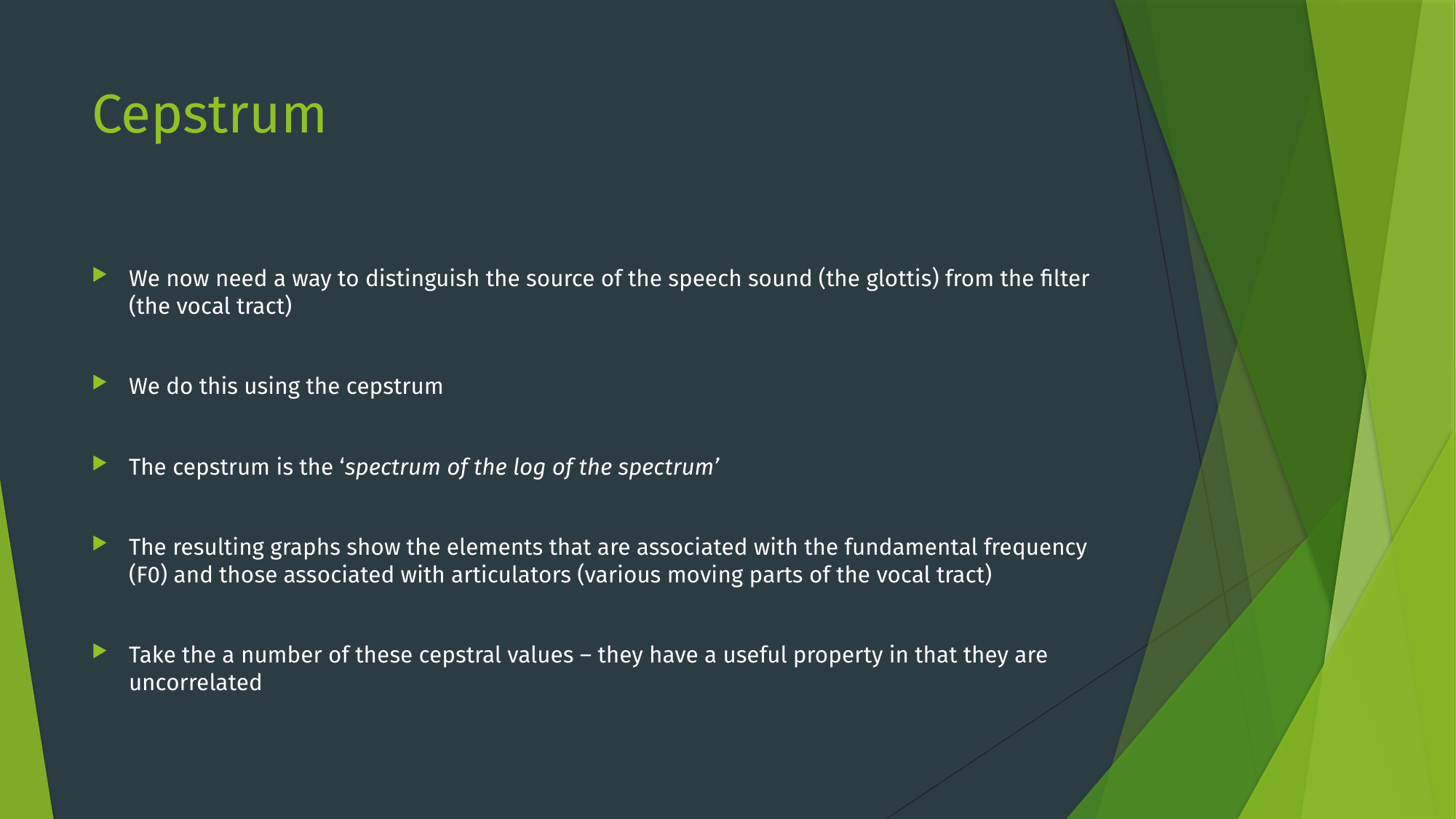

# Cepstrum
We now need a way to distinguish the source of the speech sound (the glottis) from the filter (the vocal tract)

We do this using the cepstrum

The cepstrum is the ‘spectrum of the log of the spectrum’

The resulting graphs show the elements that are associated with the fundamental frequency (F0) and those associated with articulators (various moving parts of the vocal tract)

Take the a number of these cepstral values – they have a useful property in that they are uncorrelated